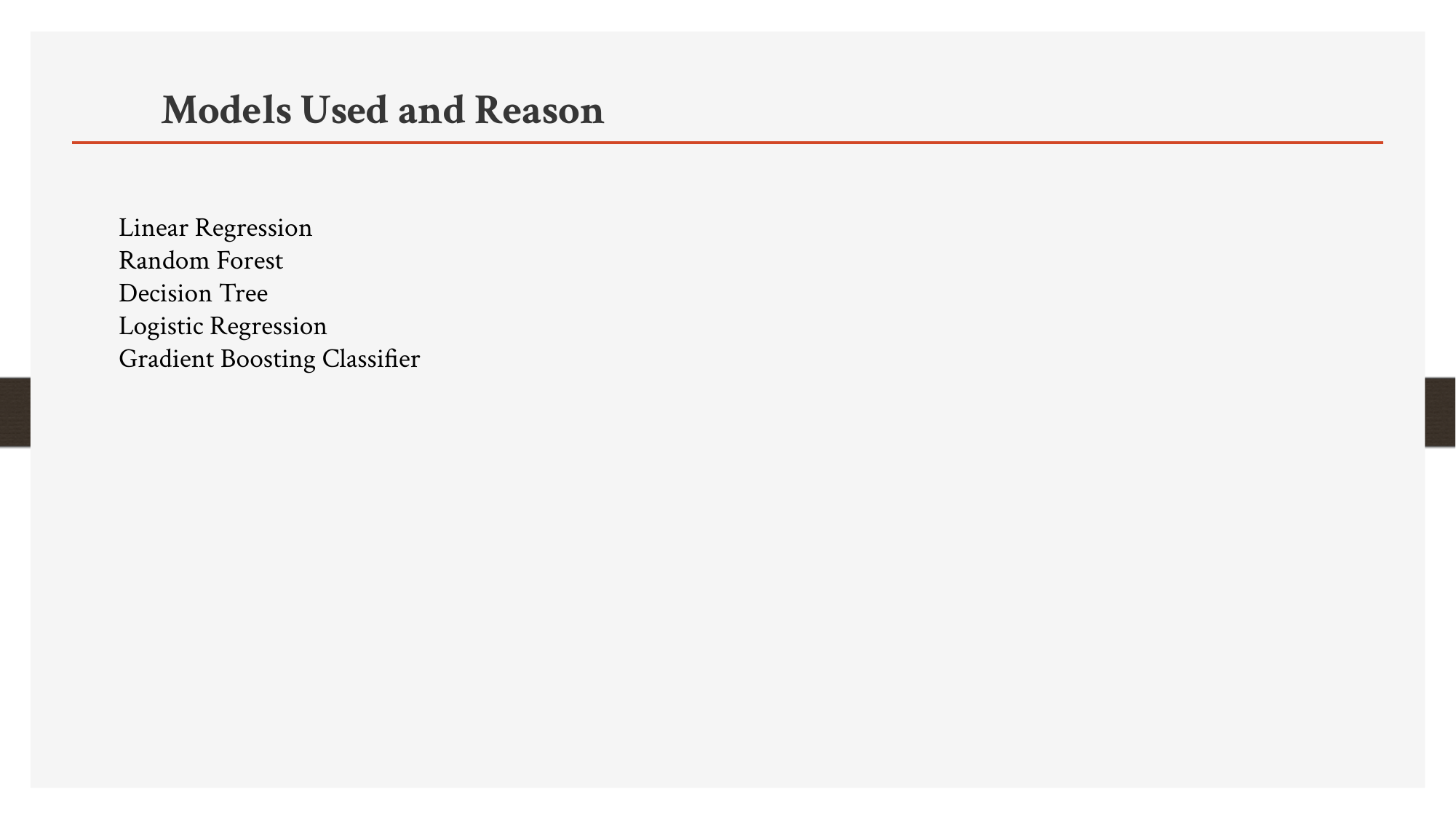

# Models Used and Reason
Linear Regression
Random Forest
Decision Tree
Logistic Regression
Gradient Boosting Classifier